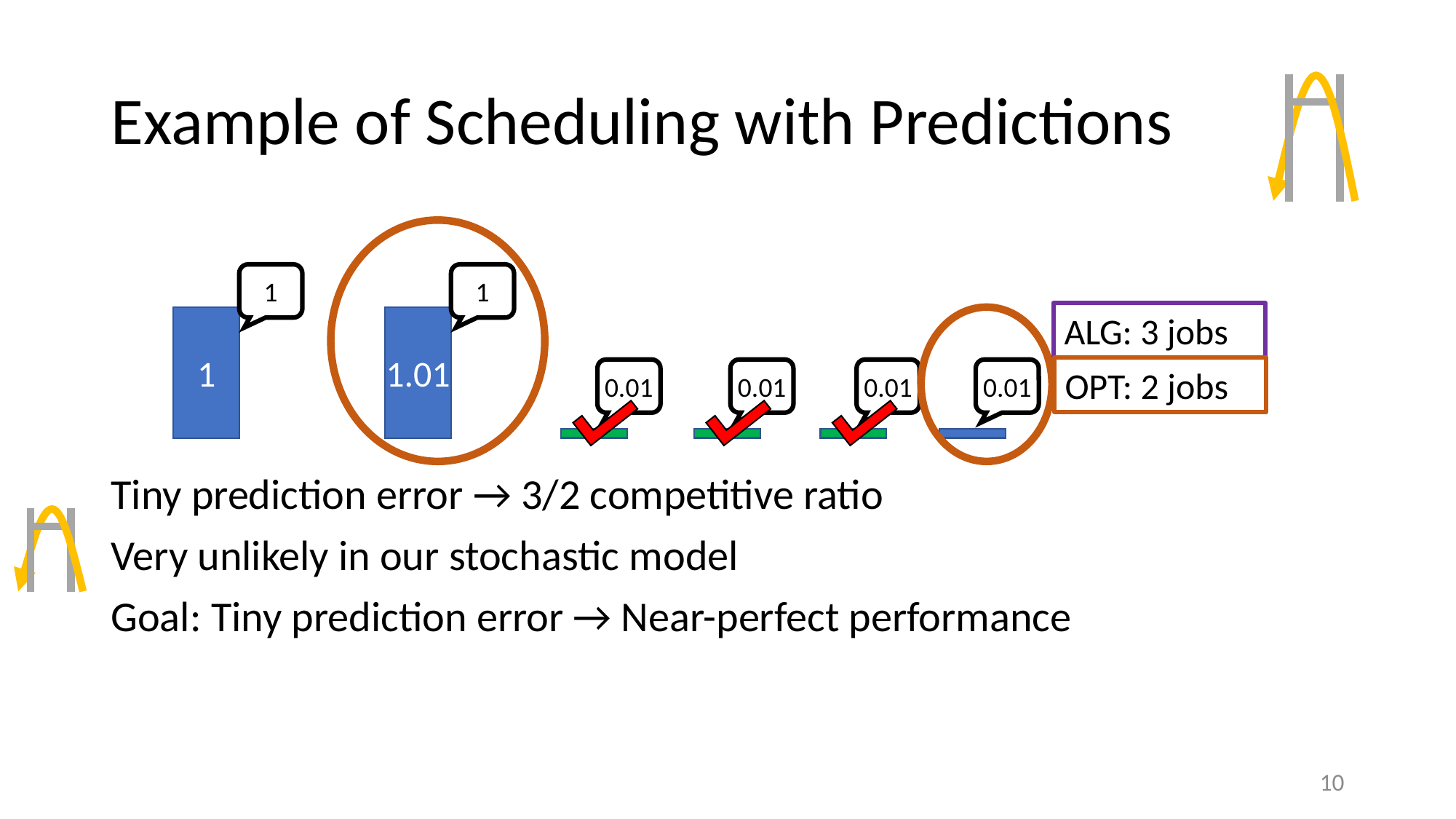

# Example of Scheduling with Predictions

Tiny prediction error → 3/2 competitive ratio
Very unlikely in our stochastic model
Goal: Tiny prediction error → Near-perfect performance

OPT: 2 jobs
1
1
ALG: 3 jobs
1
1.01
0.01

0.01

0.01

0.01

10